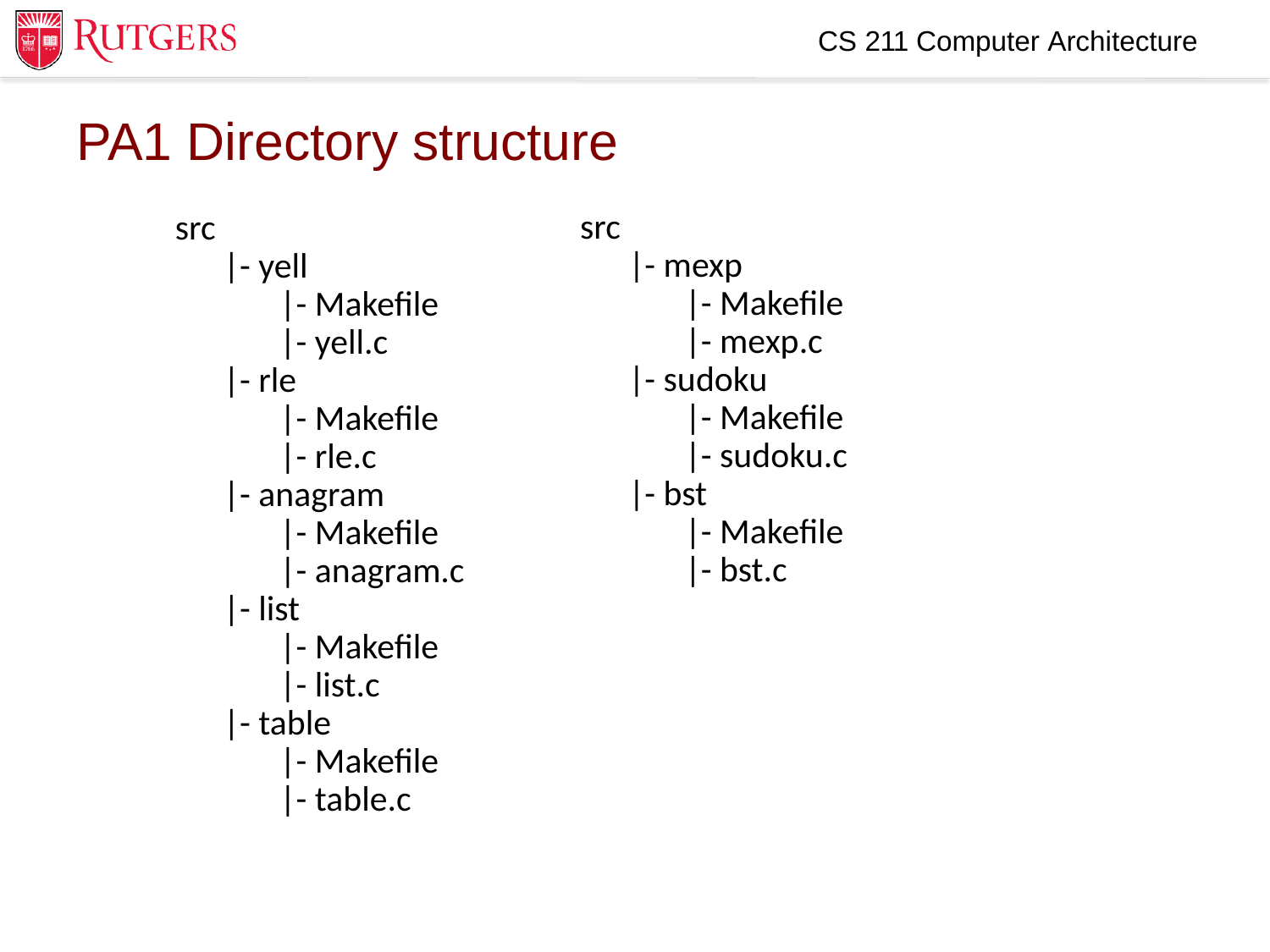

CS 211 Computer Architecture

PA1 Directory structure
src
      |- mexp
             |- Makefile
             |- mexp.c
      |- sudoku
             |- Makefile
             |- sudoku.c
      |- bst
             |- Makefile
             |- bst.c

src
      |- yell
             |- Makefile
             |- yell.c
      |- rle
             |- Makefile
             |- rle.c
      |- anagram
             |- Makefile
             |- anagram.c
      |- list
             |- Makefile
             |- list.c
      |- table
             |- Makefile
             |- table.c

9